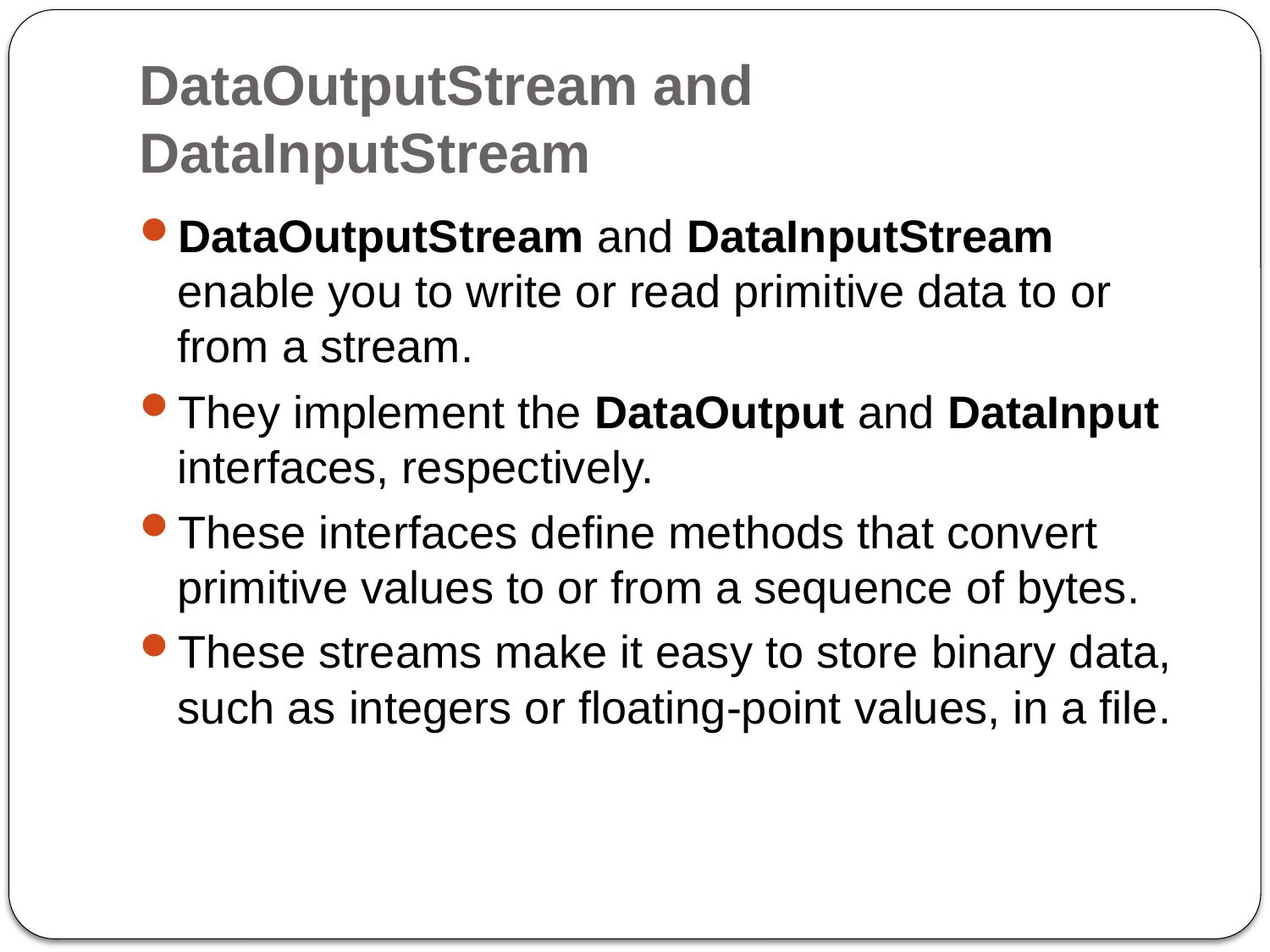

# DataOutputStream and DataInputStream
DataOutputStream and DataInputStream enable you to write or read primitive data to or from a stream.
They implement the DataOutput and DataInput interfaces, respectively.
These interfaces define methods that convert primitive values to or from a sequence of bytes.
These streams make it easy to store binary data, such as integers or floating-point values, in a file.